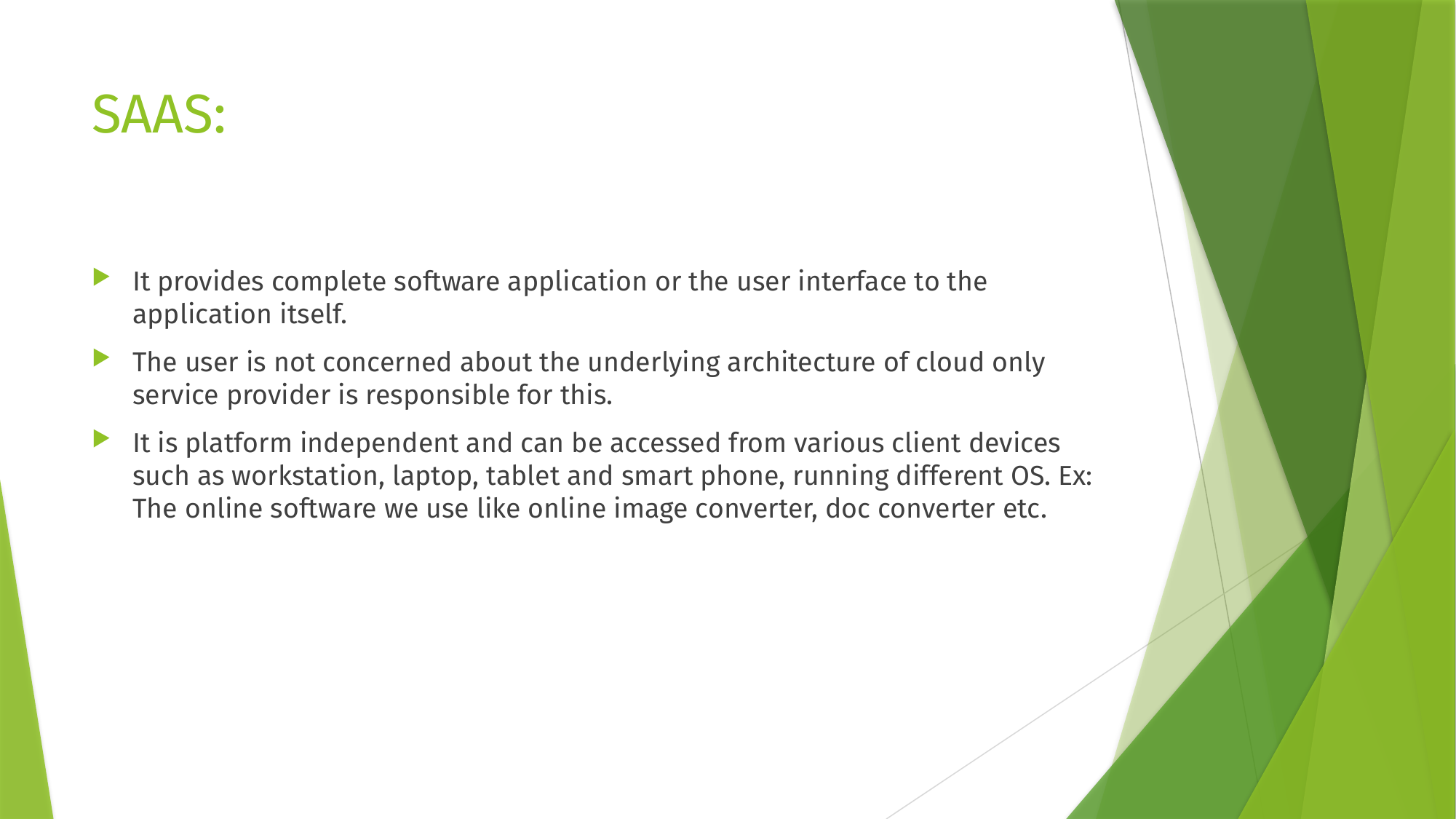

# SAAS:
It provides complete software application or the user interface to the application itself.
The user is not concerned about the underlying architecture of cloud only service provider is responsible for this.
It is platform independent and can be accessed from various client devices such as workstation, laptop, tablet and smart phone, running different OS. Ex: The online software we use like online image converter, doc converter etc.